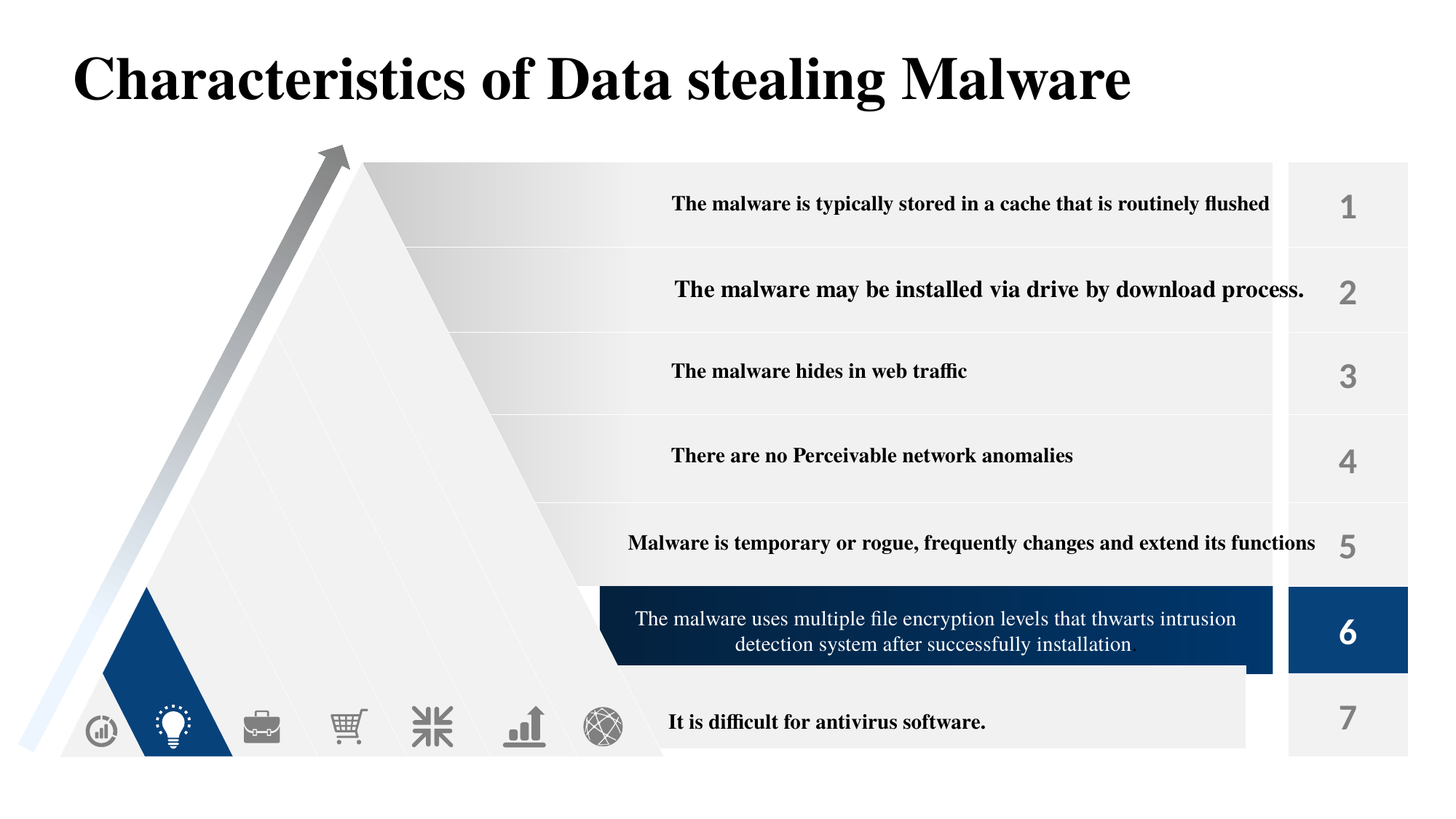

# Characteristics of Data stealing Malware

1

The malware is typically stored in a cache that is routinely flushed

2
The malware may be installed via drive by download process.

3
The malware hides in web traffic

4

There are no Perceivable network anomalies

5
Malware is temporary or rogue, frequently changes and extend its functions
The malware uses multiple file encryption levels that thwarts intrusion detection system after successfully installation.
6

7

It is difficult for antivirus software.